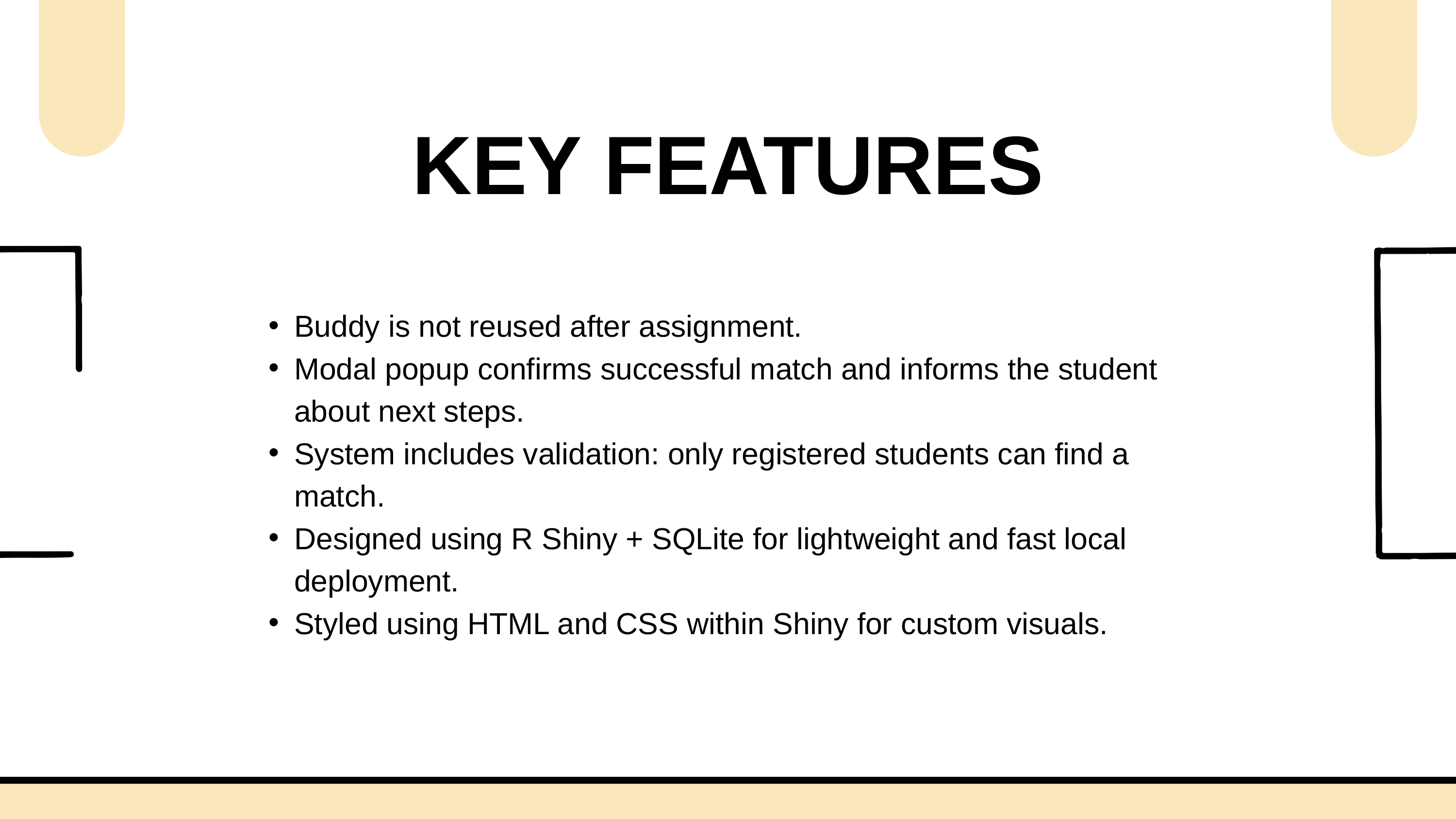

KEY FEATURES

Buddy is not reused after assignment.
Modal popup confirms successful match and informs the student about next steps.
System includes validation: only registered students can find a match.
Designed using R Shiny + SQLite for lightweight and fast local deployment.
Styled using HTML and CSS within Shiny for custom visuals.